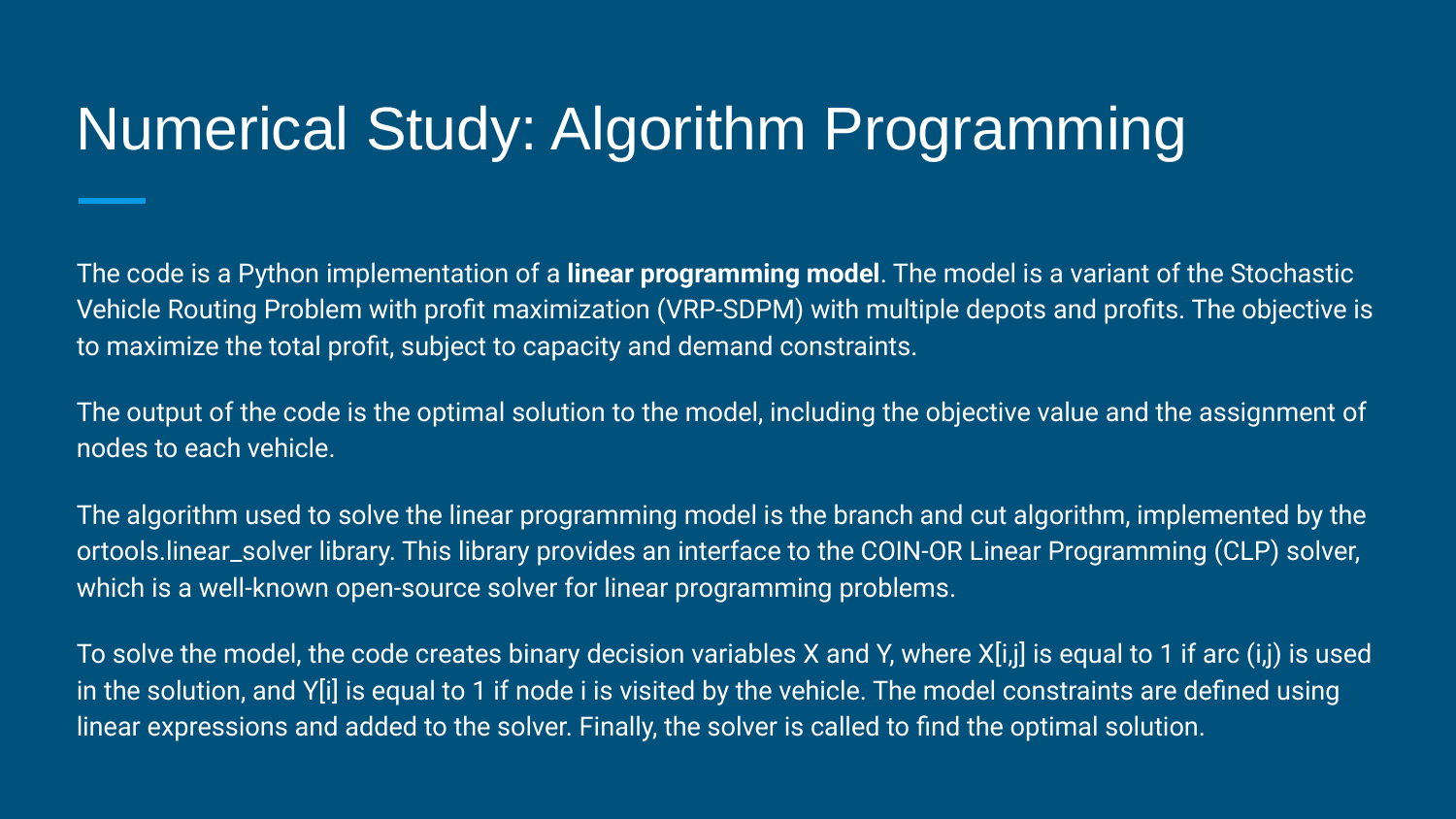

# Numerical Study: Algorithm Programming
The code is a Python implementation of a linear programming model. The model is a variant of the Stochastic  Vehicle Routing Problem with profit maximization (VRP-SDPM) with multiple depots and profits. The objective is to maximize the total profit, subject to capacity and demand constraints.
The output of the code is the optimal solution to the model, including the objective value and the assignment of nodes to each vehicle.
The algorithm used to solve the linear programming model is the branch and cut algorithm, implemented by the ortools.linear_solver library. This library provides an interface to the COIN-OR Linear Programming (CLP) solver, which is a well-known open-source solver for linear programming problems.
To solve the model, the code creates binary decision variables X and Y, where X[i,j] is equal to 1 if arc (i,j) is used in the solution, and Y[i] is equal to 1 if node i is visited by the vehicle. The model constraints are defined using linear expressions and added to the solver. Finally, the solver is called to find the optimal solution.